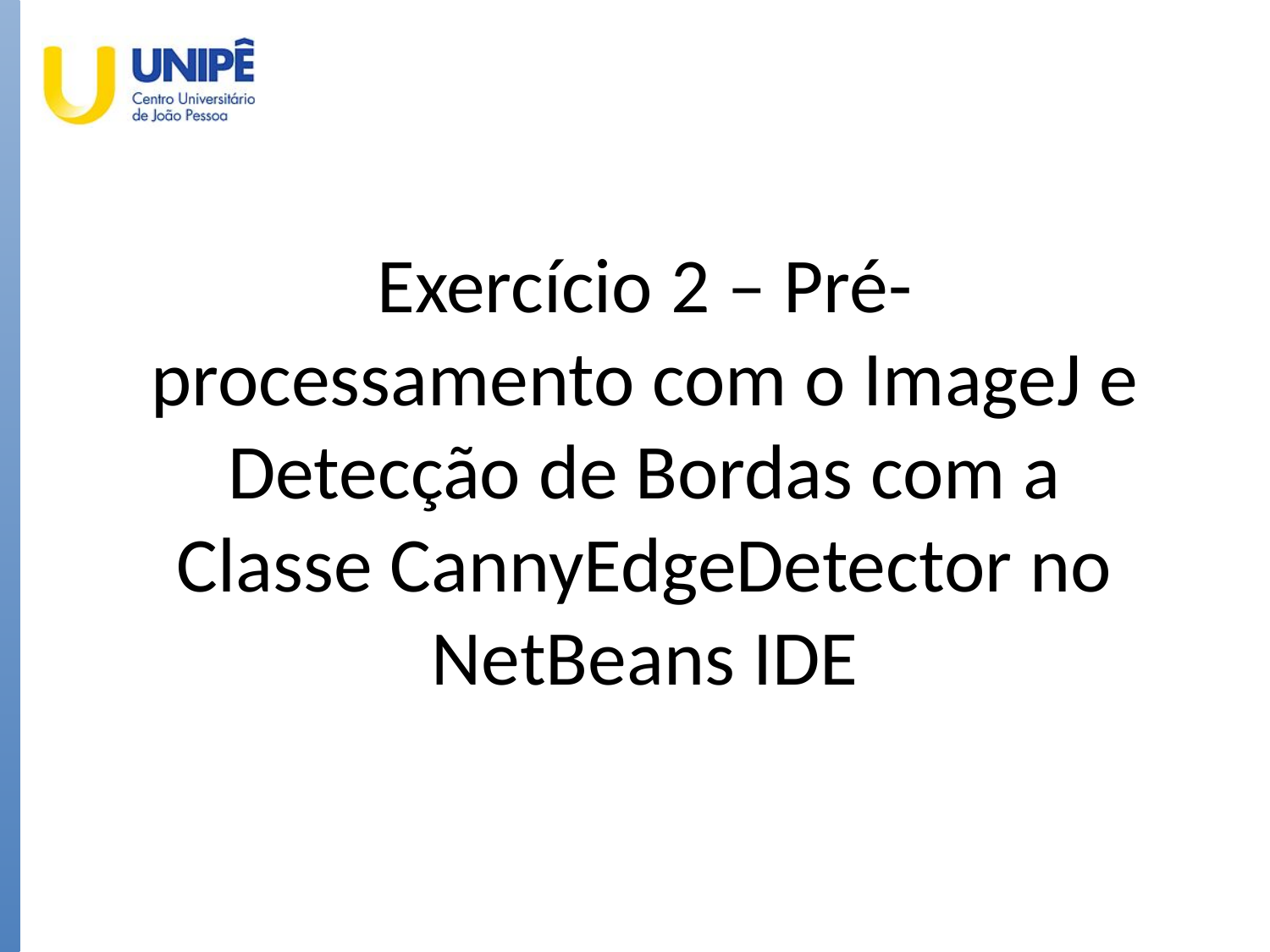

# Exercício 2 – Pré-processamento com o ImageJ e Detecção de Bordas com a Classe CannyEdgeDetector no NetBeans IDE